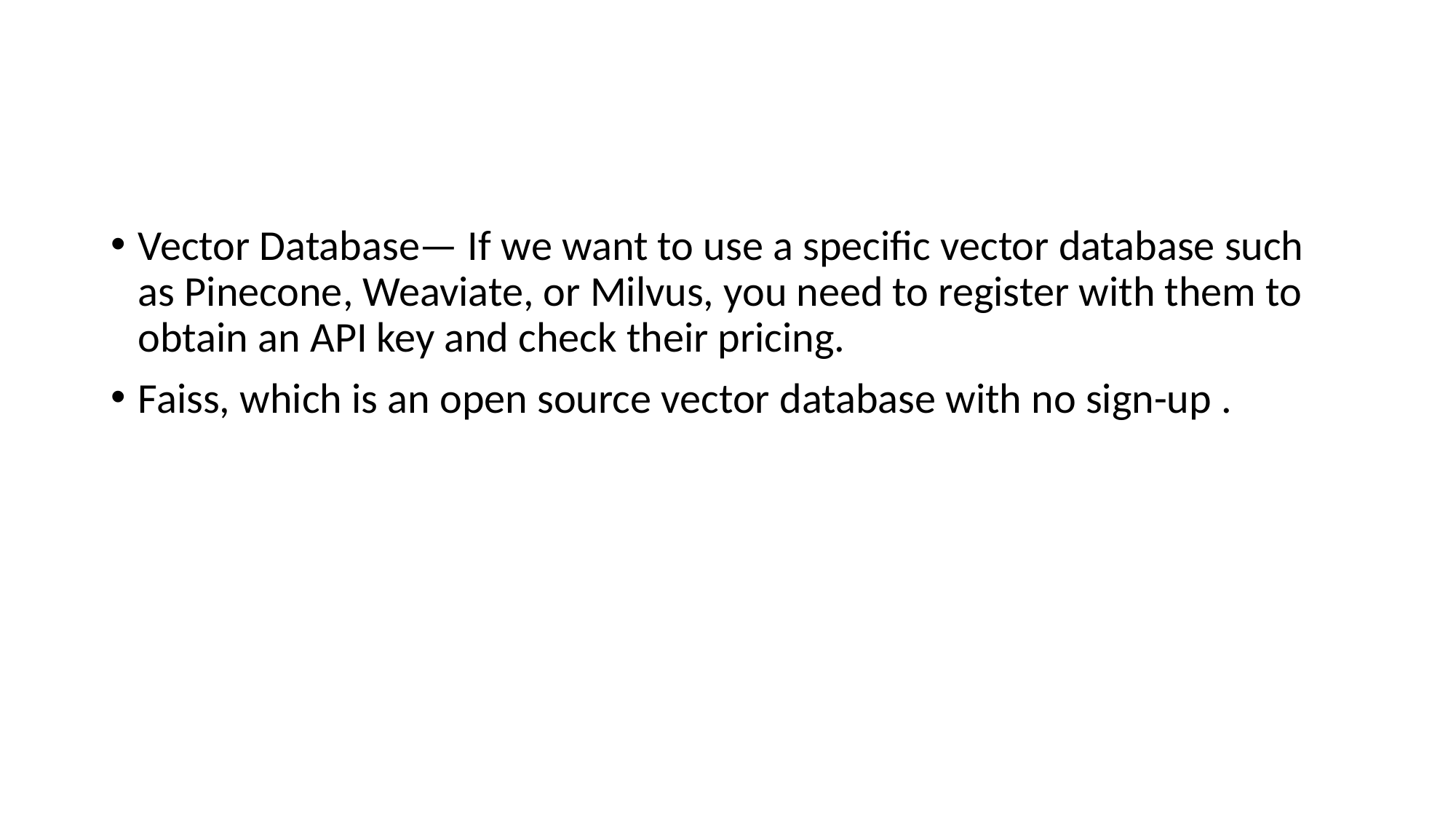

#
Vector Database— If we want to use a specific vector database such as Pinecone, Weaviate, or Milvus, you need to register with them to obtain an API key and check their pricing.
Faiss, which is an open source vector database with no sign-up .